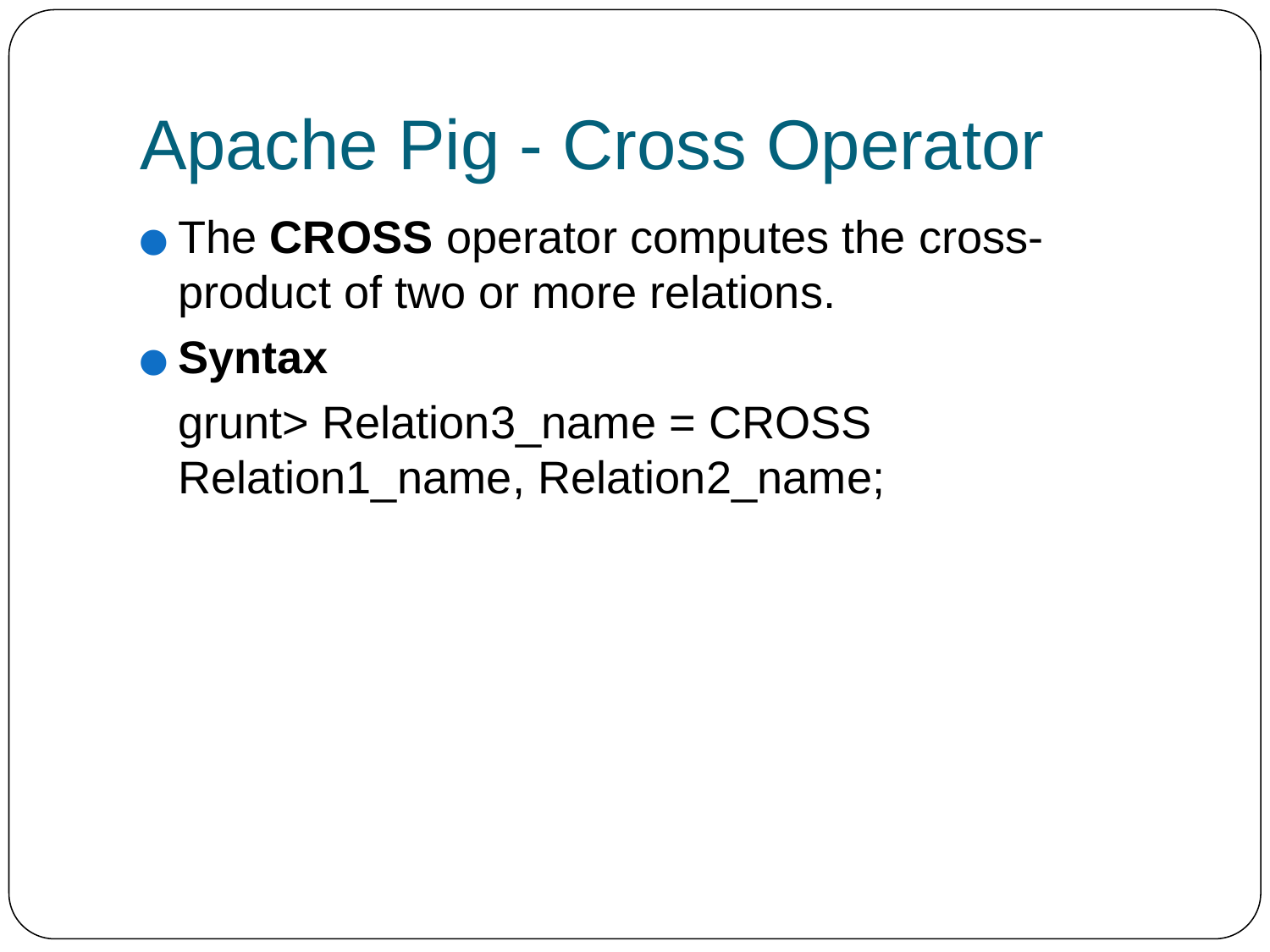

# Apache Pig - Cross Operator
The CROSS operator computes the cross-product of two or more relations.
Syntax
	grunt> Relation3_name = CROSS Relation1_name, Relation2_name;